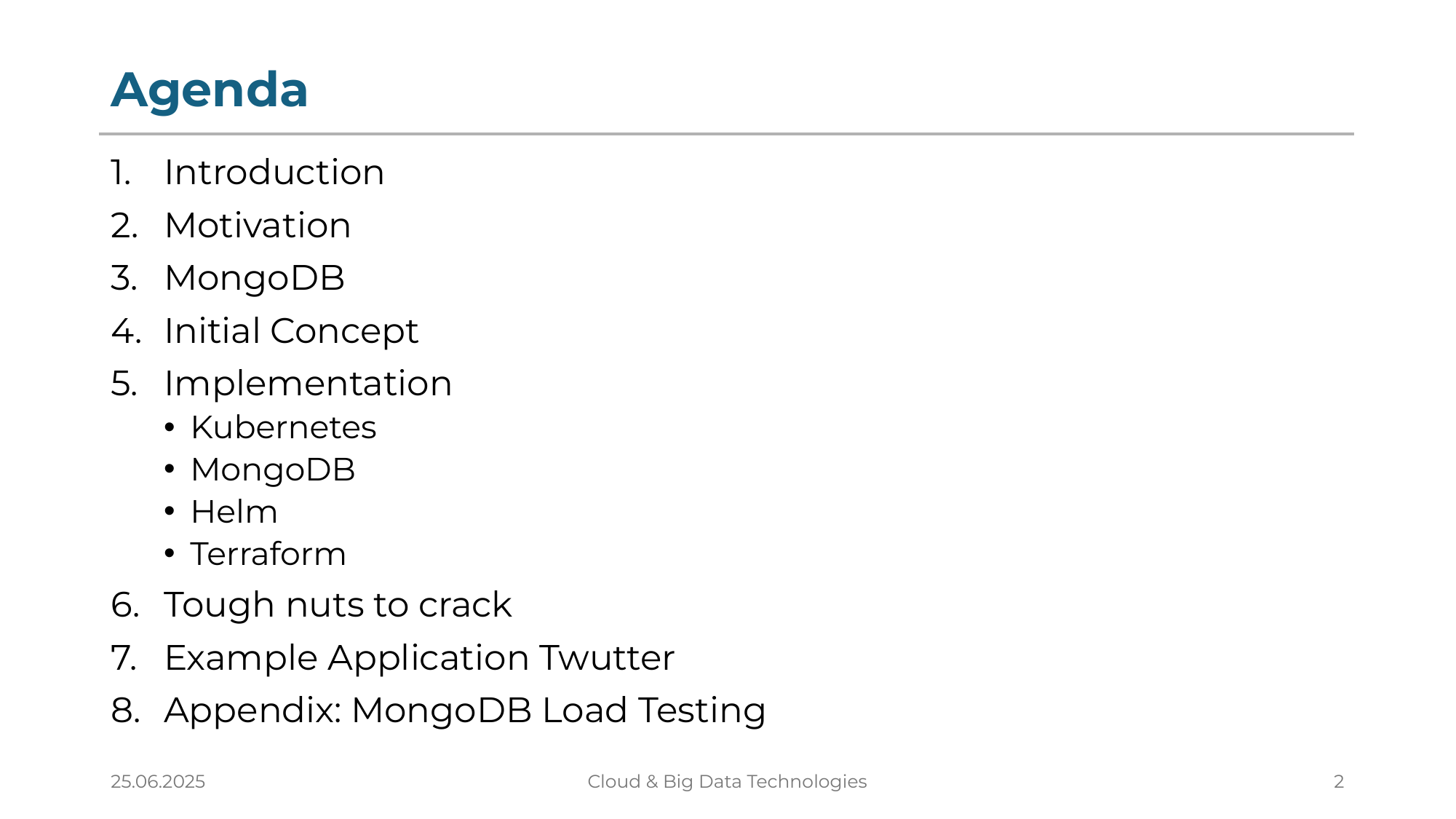

# Agenda
Introduction
Motivation
MongoDB
Initial Concept
Implementation
Kubernetes
MongoDB
Helm
Terraform
Tough nuts to crack
Example Application Twutter
Appendix: MongoDB Load Testing
25.06.2025
Cloud & Big Data Technologies
2